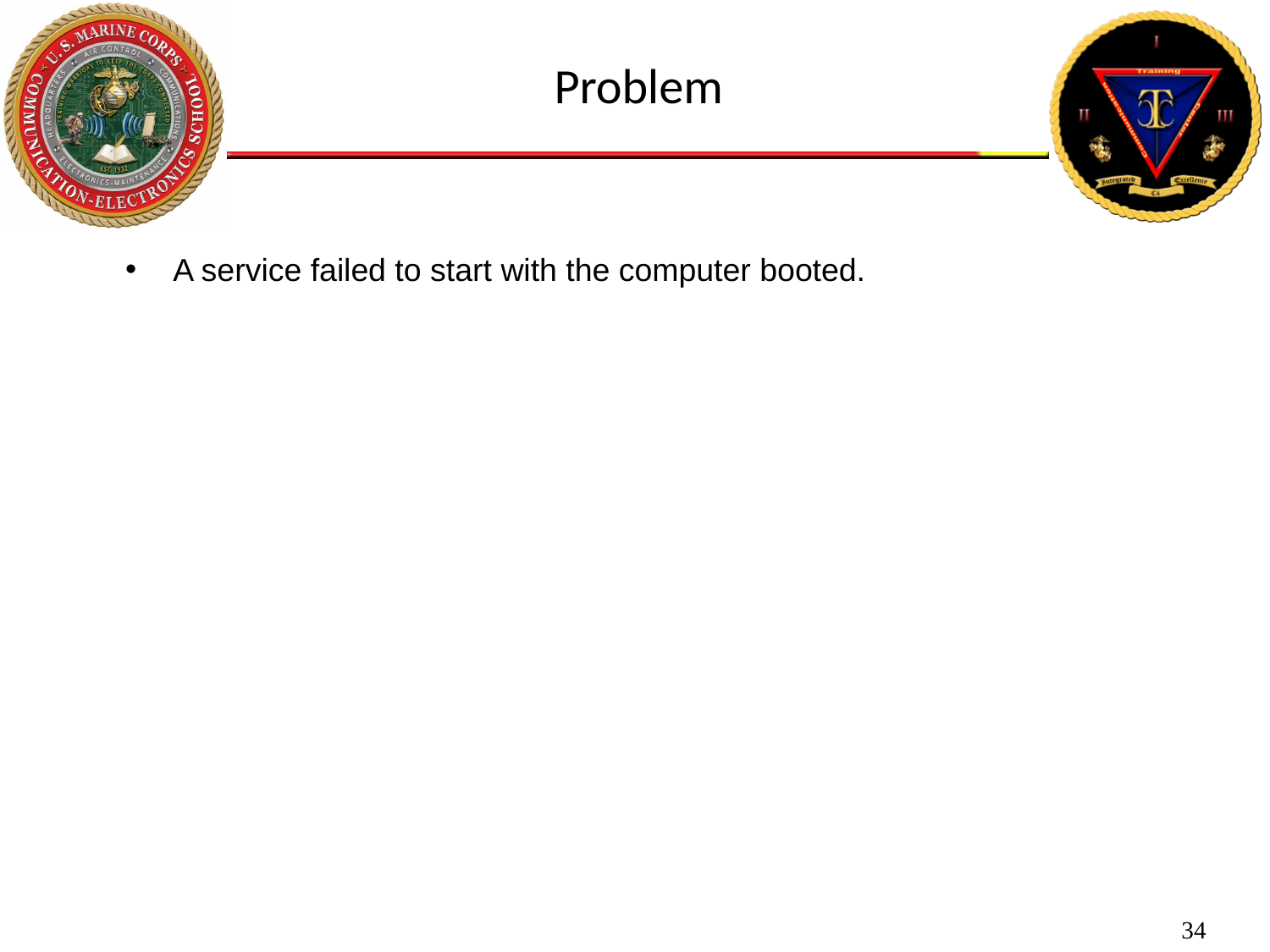

Problem
A service failed to start with the computer booted.